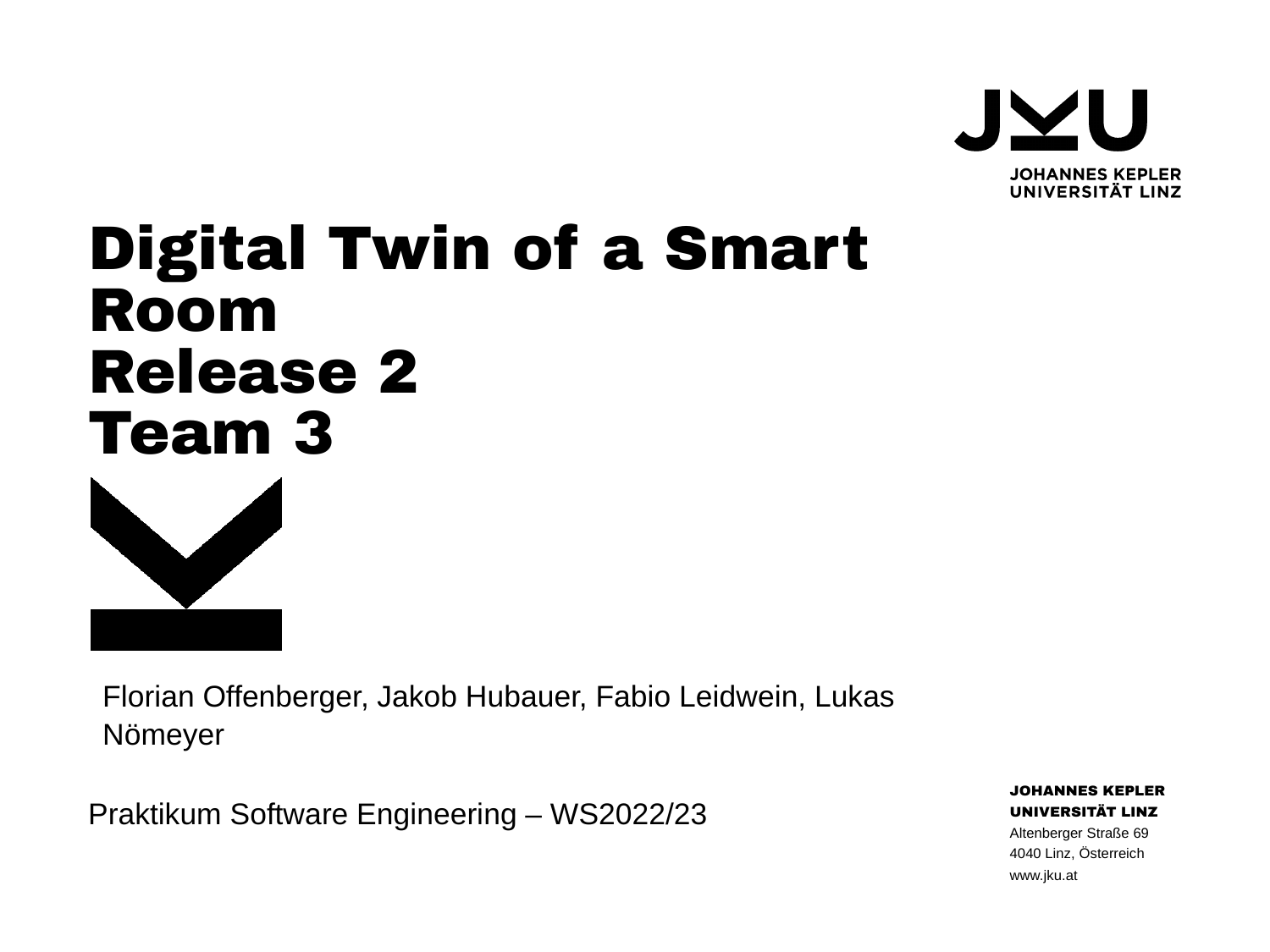

# Digital Twin of a Smart Room
Release 2
Team 3
Florian Offenberger, Jakob Hubauer, Fabio Leidwein, Lukas Nömeyer
Praktikum Software Engineering – WS2022/23